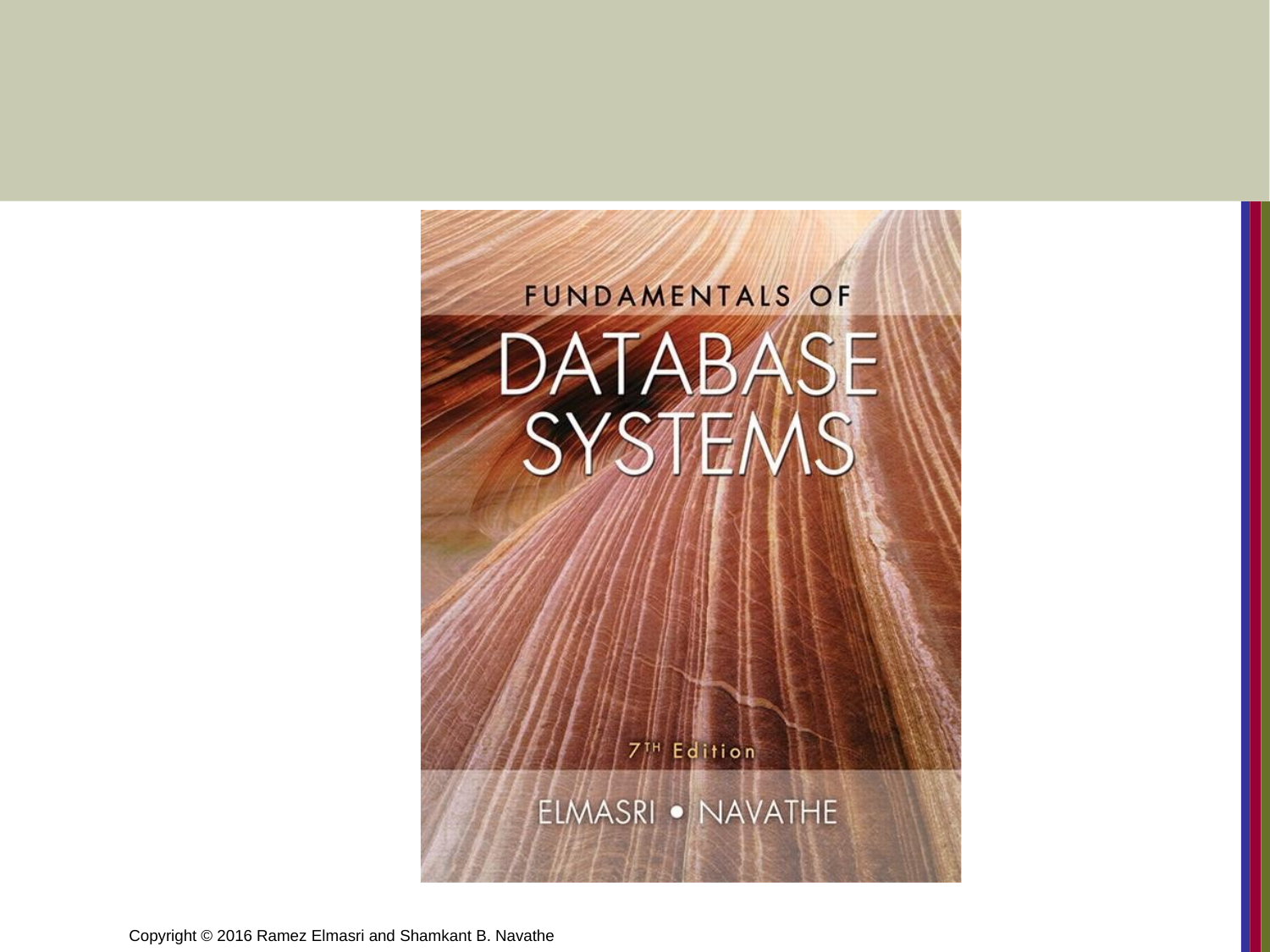

Copyright © 2016 Ramez Elmasri and Shamkant B. Navathe